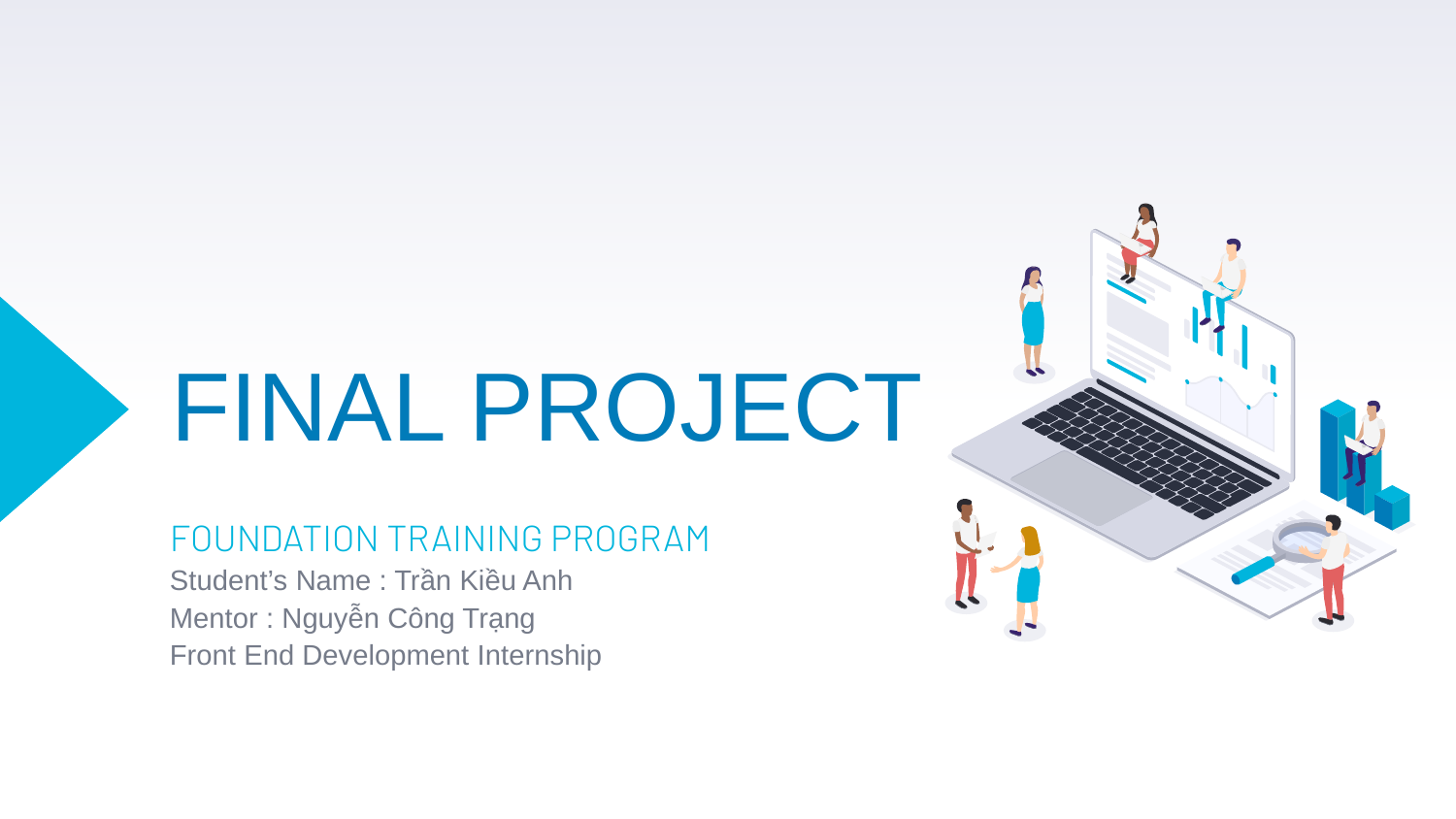

# FINAL PROJECT
FOUNDATION TRAINING PROGRAM
Student’s Name : Trần Kiều Anh
Mentor : Nguyễn Công Trạng
Front End Development Internship